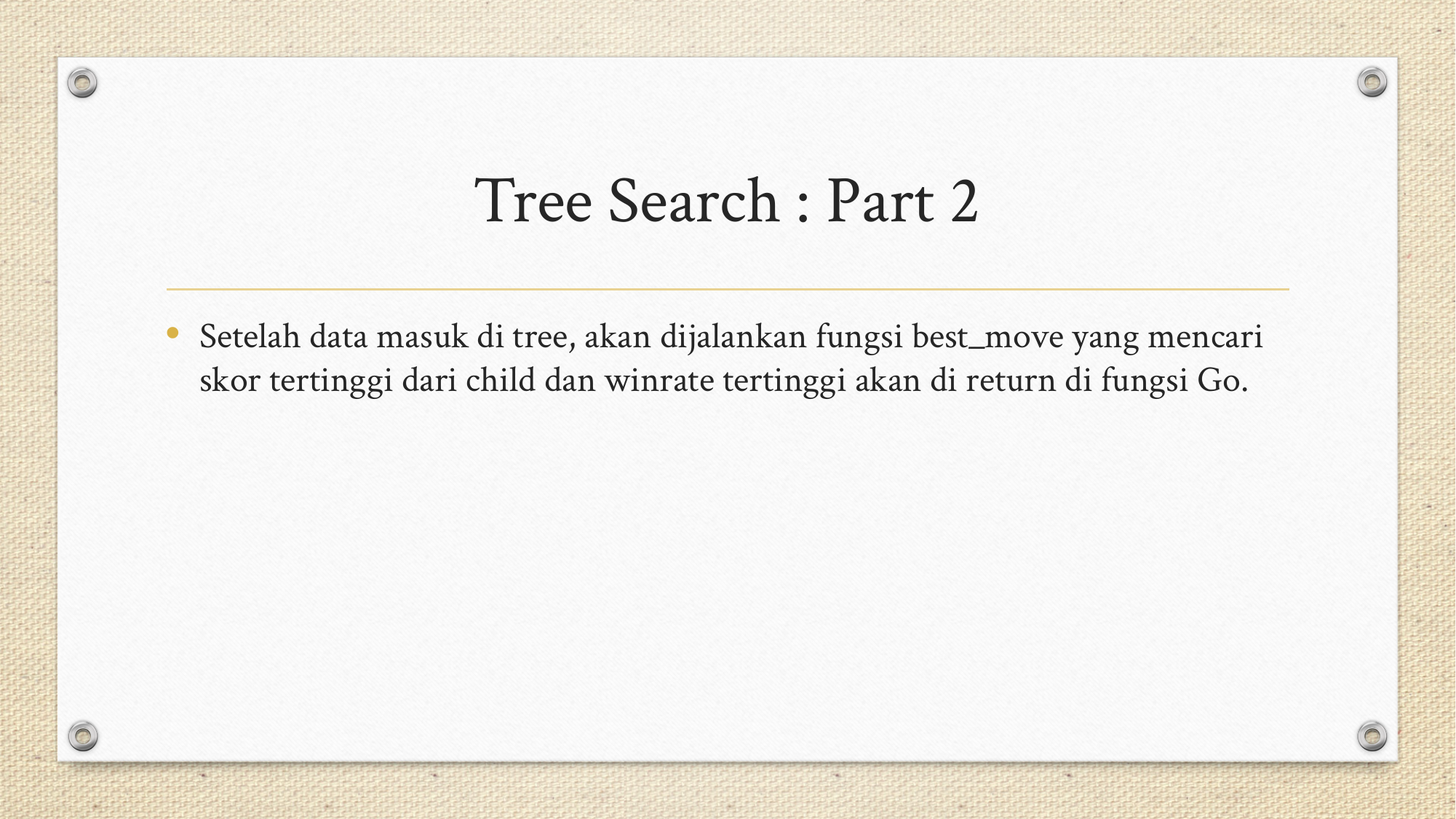

# Tree Search : Part 2
Setelah data masuk di tree, akan dijalankan fungsi best_move yang mencari skor tertinggi dari child dan winrate tertinggi akan di return di fungsi Go.